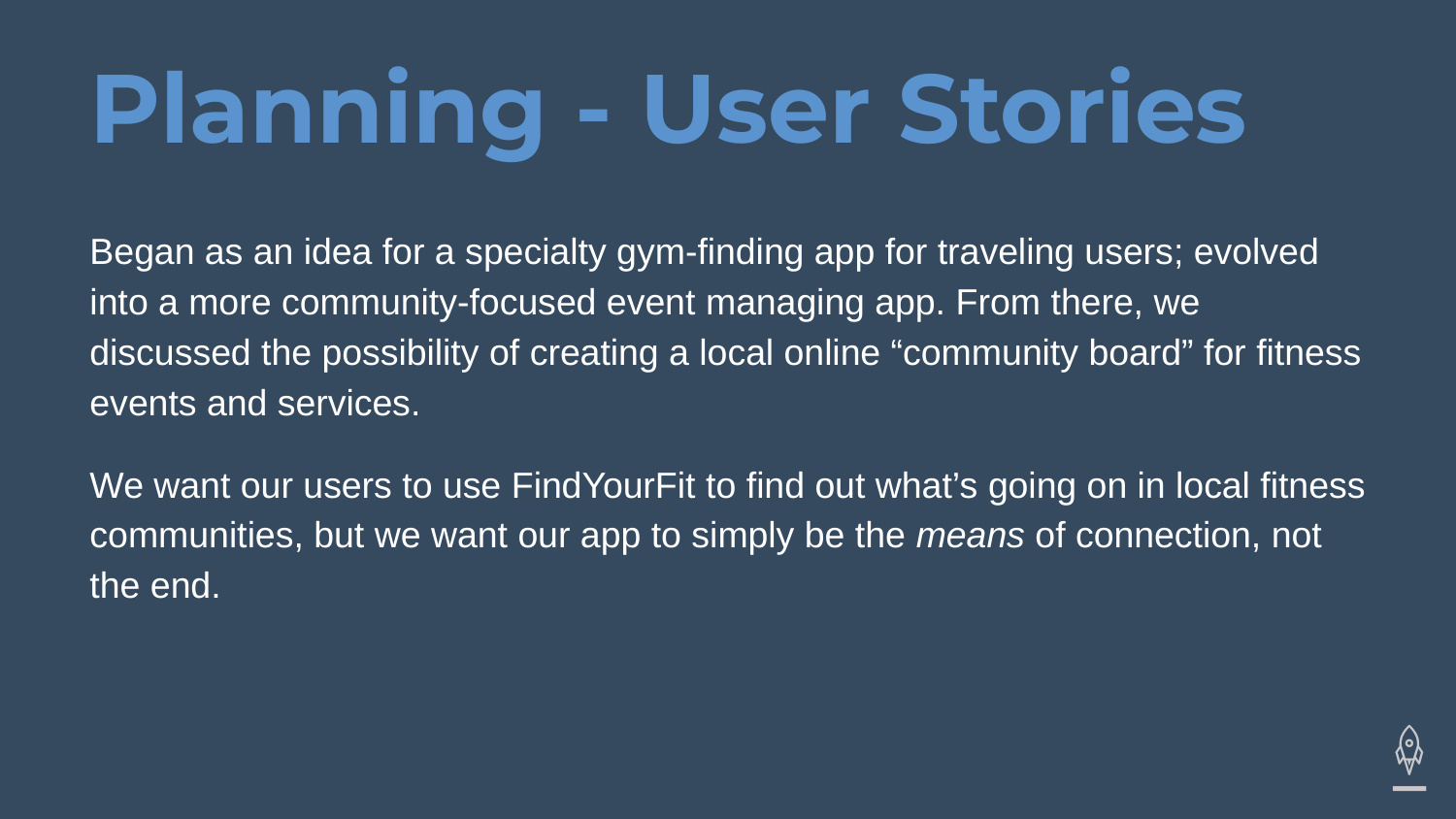

# Planning - User Stories
Began as an idea for a specialty gym-finding app for traveling users; evolved into a more community-focused event managing app. From there, we discussed the possibility of creating a local online “community board” for fitness events and services.
We want our users to use FindYourFit to find out what’s going on in local fitness communities, but we want our app to simply be the means of connection, not the end.